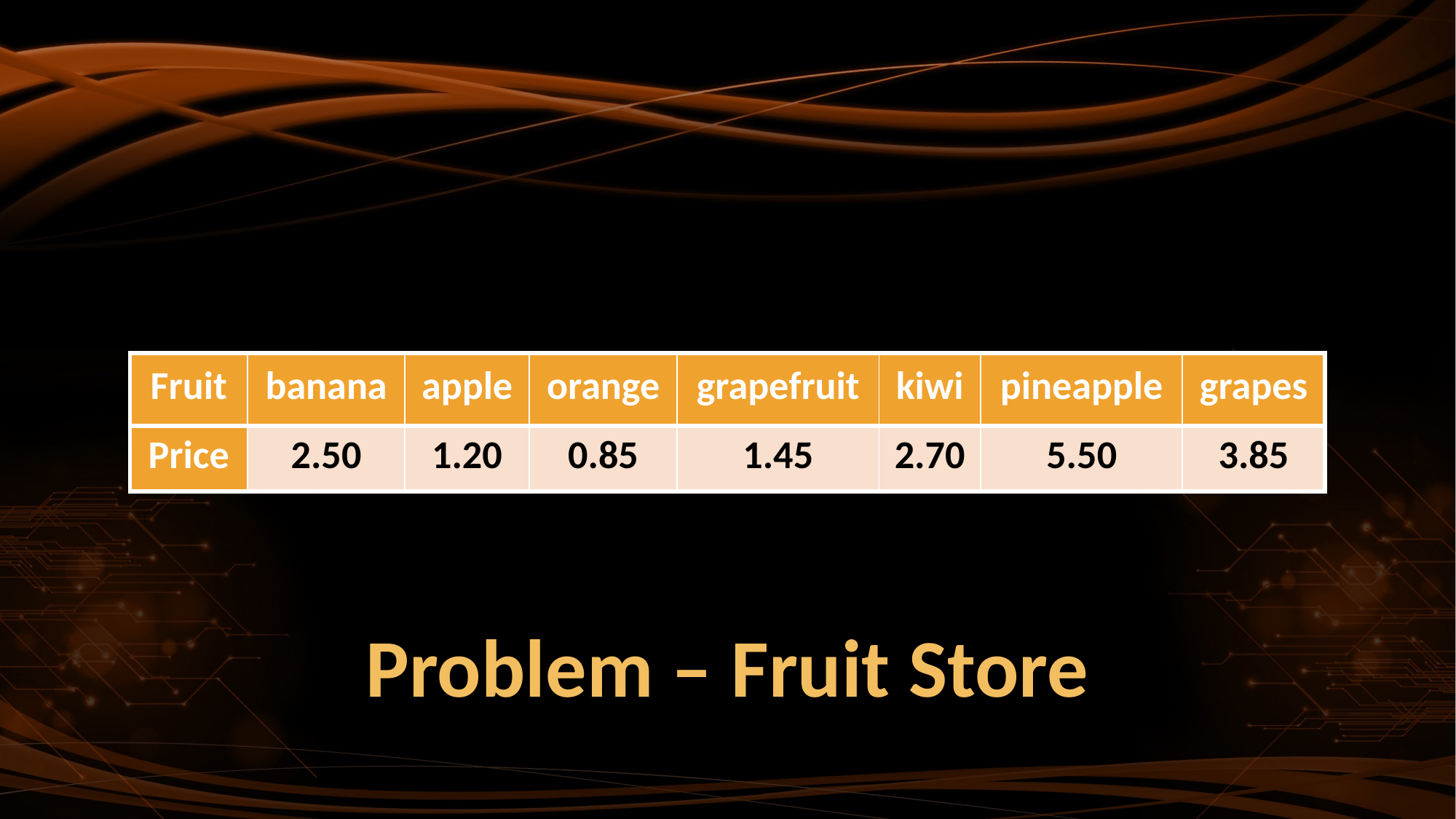

| Fruit | banana | apple | orange | grapefruit | kiwi | pineapple | grapes |
| --- | --- | --- | --- | --- | --- | --- | --- |
| Price | 2.50 | 1.20 | 0.85 | 1.45 | 2.70 | 5.50 | 3.85 |
# Problem – Fruit Store